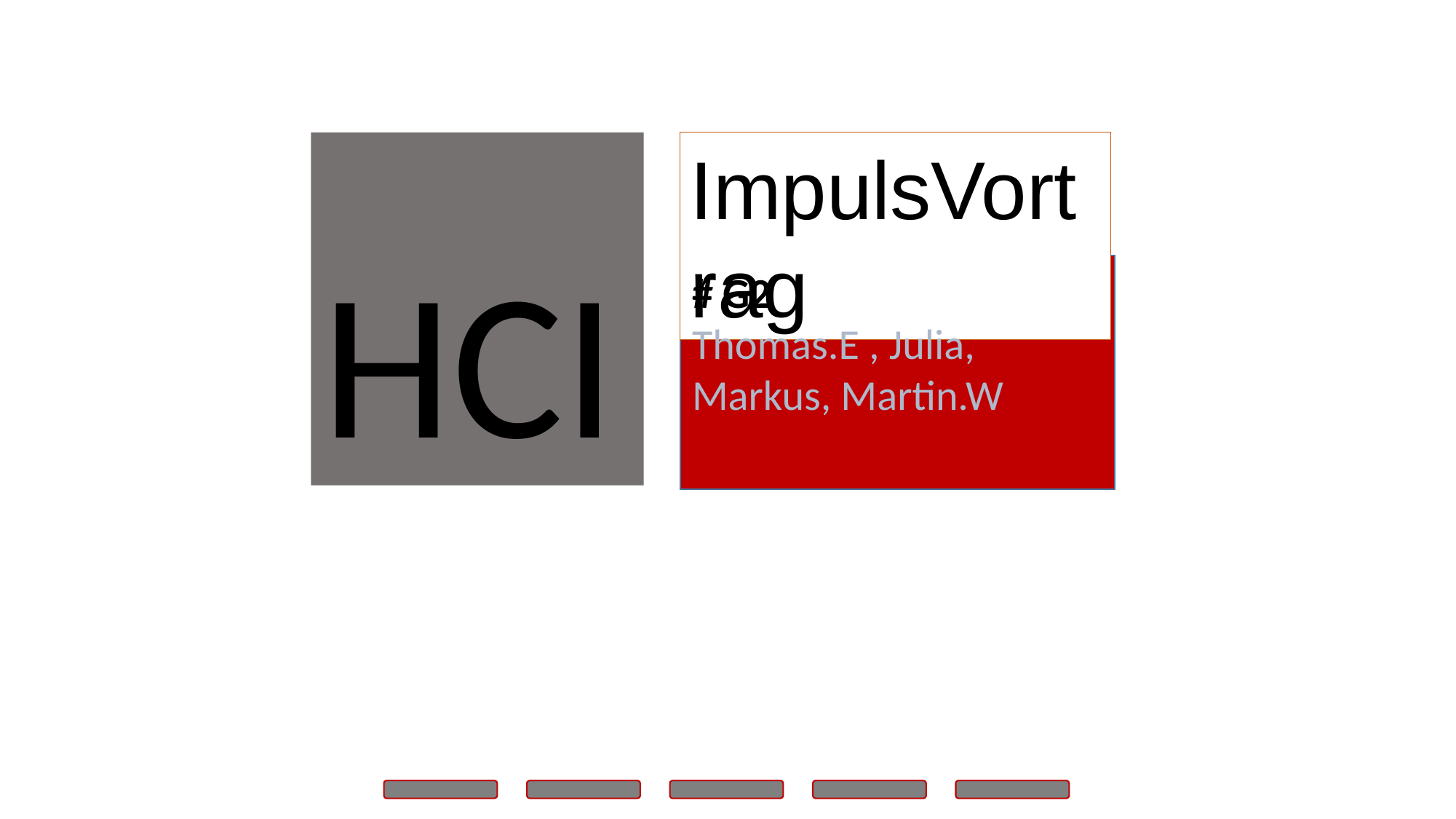

HCI
ImpulsVortrag

# G2 Thomas.E , Julia,
Markus, Martin.W